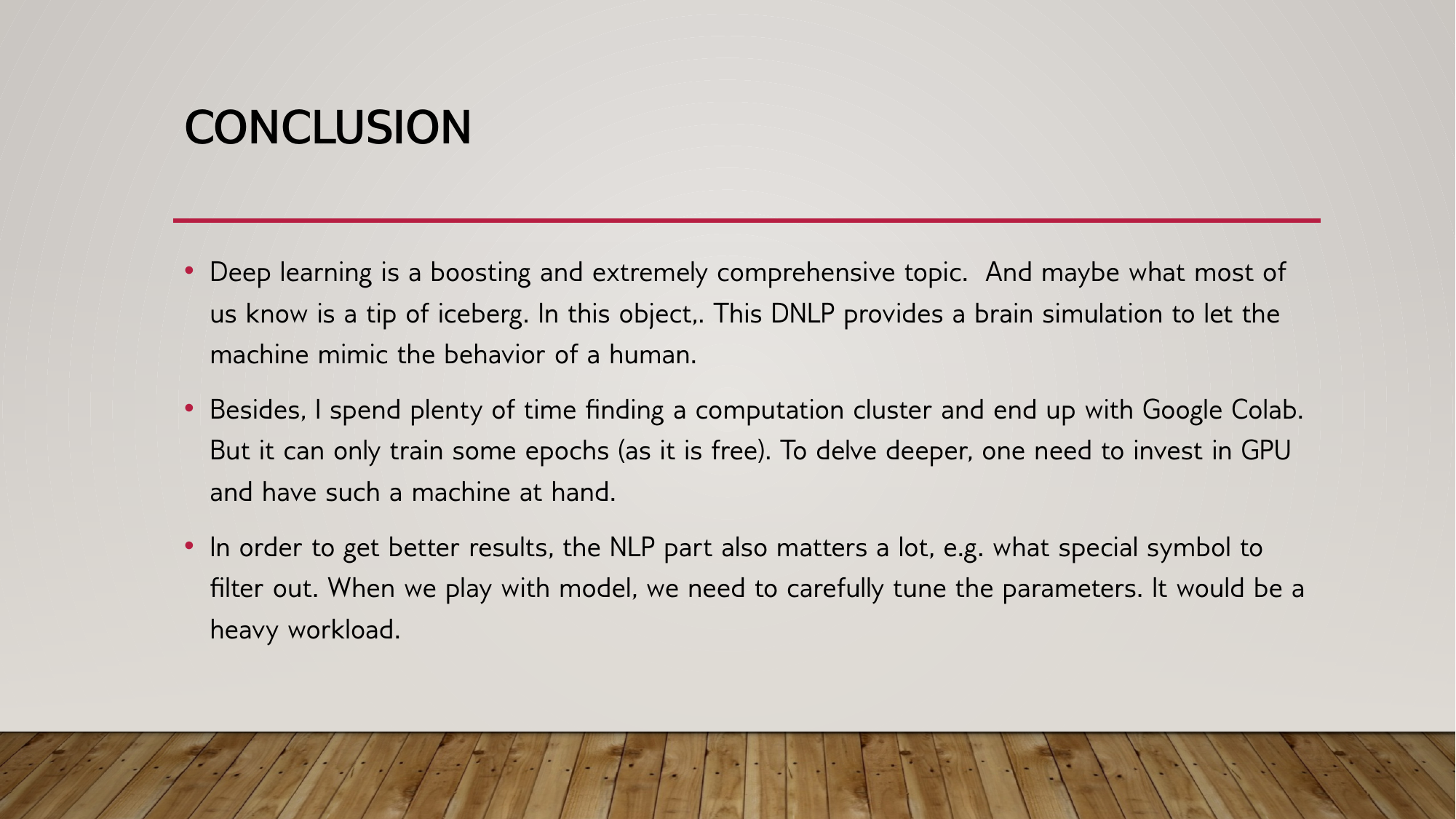

# Conclusion
Deep learning is a boosting and extremely comprehensive topic.  And maybe what most of us know is a tip of iceberg. In this object,. This DNLP provides a brain simulation to let the machine mimic the behavior of a human.
Besides, I spend plenty of time finding a computation cluster and end up with Google Colab. But it can only train some epochs (as it is free). To delve deeper, one need to invest in GPU and have such a machine at hand.
In order to get better results, the NLP part also matters a lot, e.g. what special symbol to filter out. When we play with model, we need to carefully tune the parameters. It would be a heavy workload.